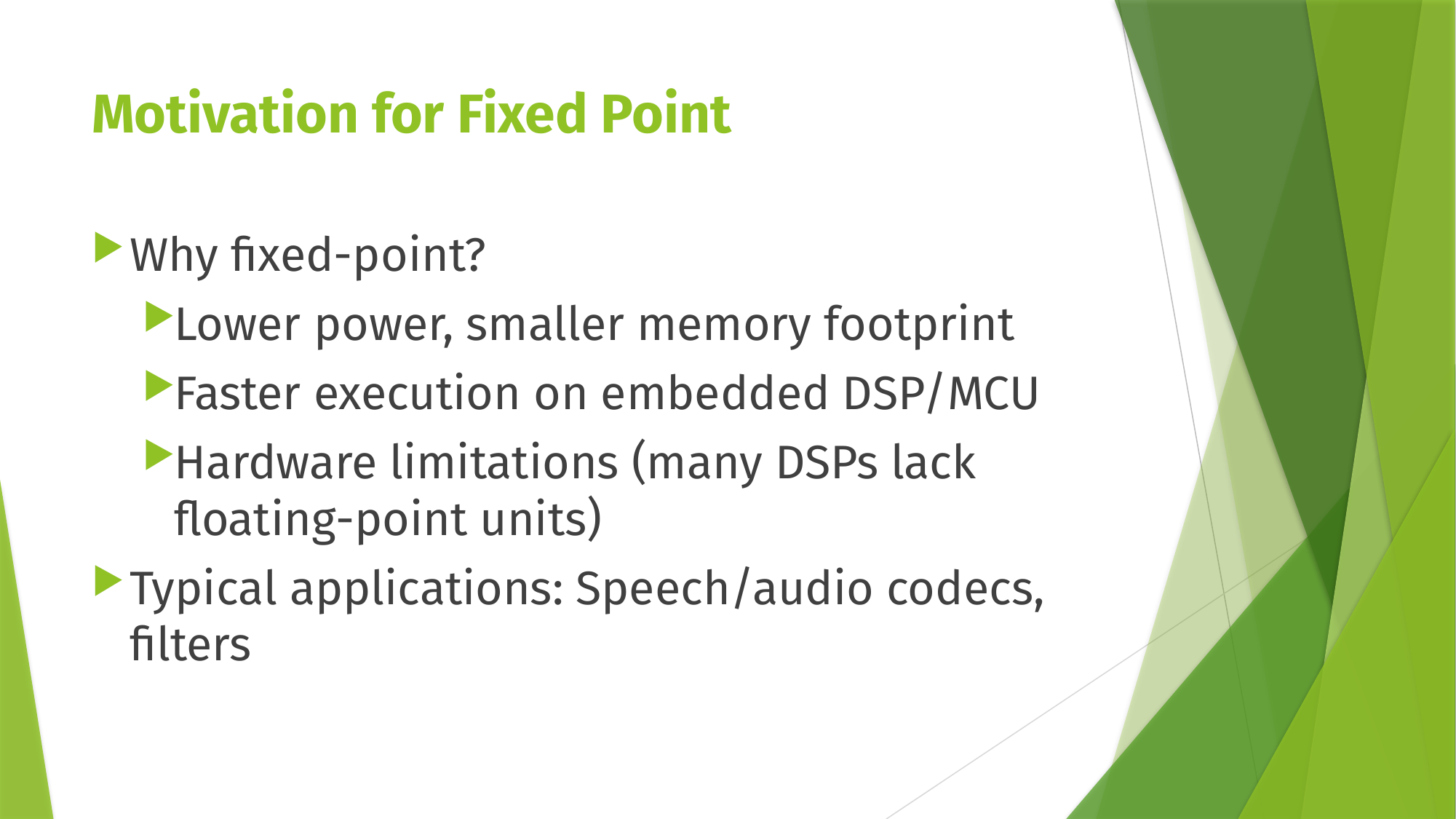

# Motivation for Fixed Point
Why fixed-point?
Lower power, smaller memory footprint
Faster execution on embedded DSP/MCU
Hardware limitations (many DSPs lack floating-point units)
Typical applications: Speech/audio codecs, filters